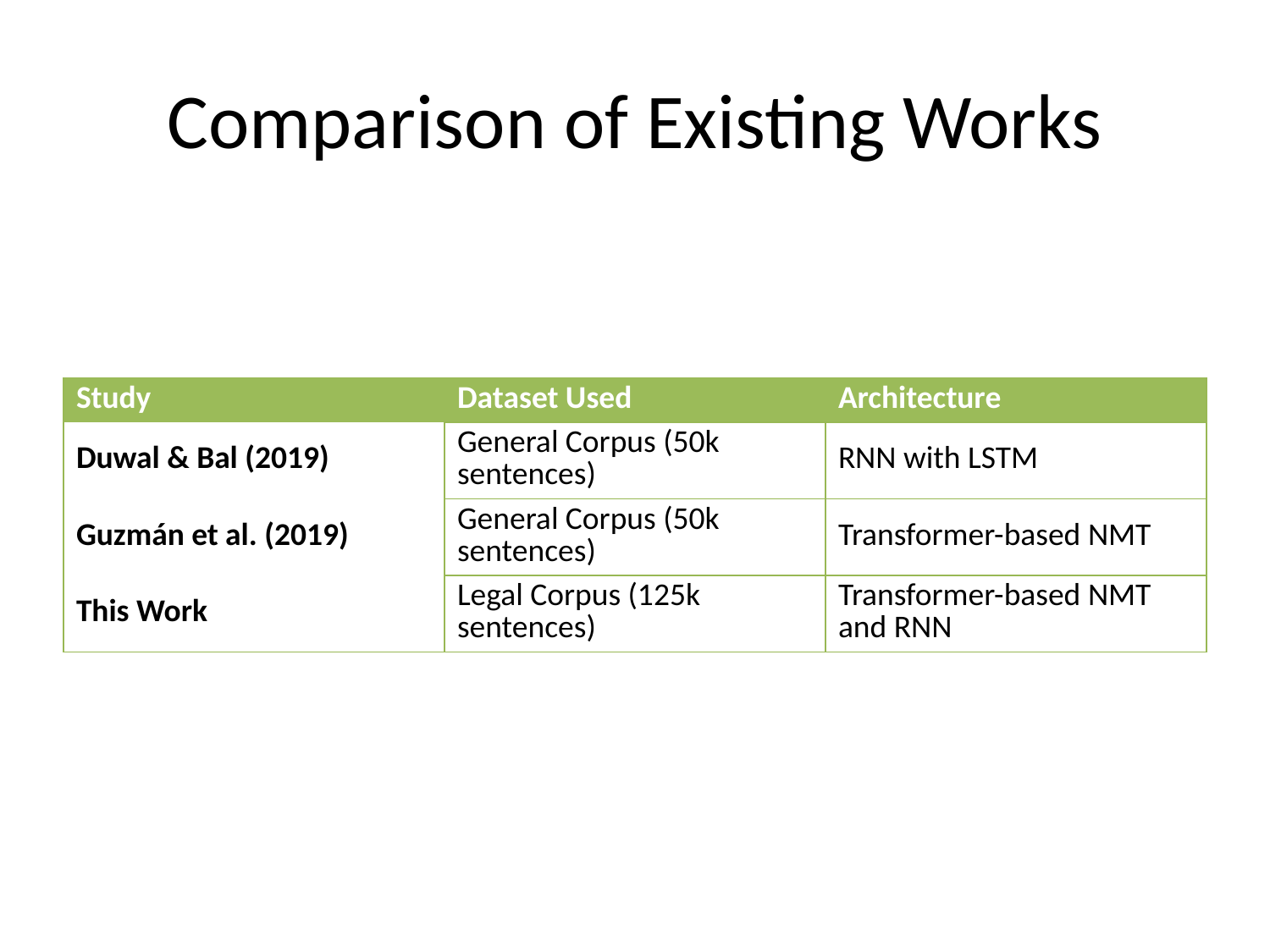

# Comparison of Existing Works
| Study | Dataset Used | Architecture |
| --- | --- | --- |
| Duwal & Bal (2019) | General Corpus (50k sentences) | RNN with LSTM |
| Guzmán et al. (2019) | General Corpus (50k sentences) | Transformer-based NMT |
| This Work | Legal Corpus (125k sentences) | Transformer-based NMT and RNN |